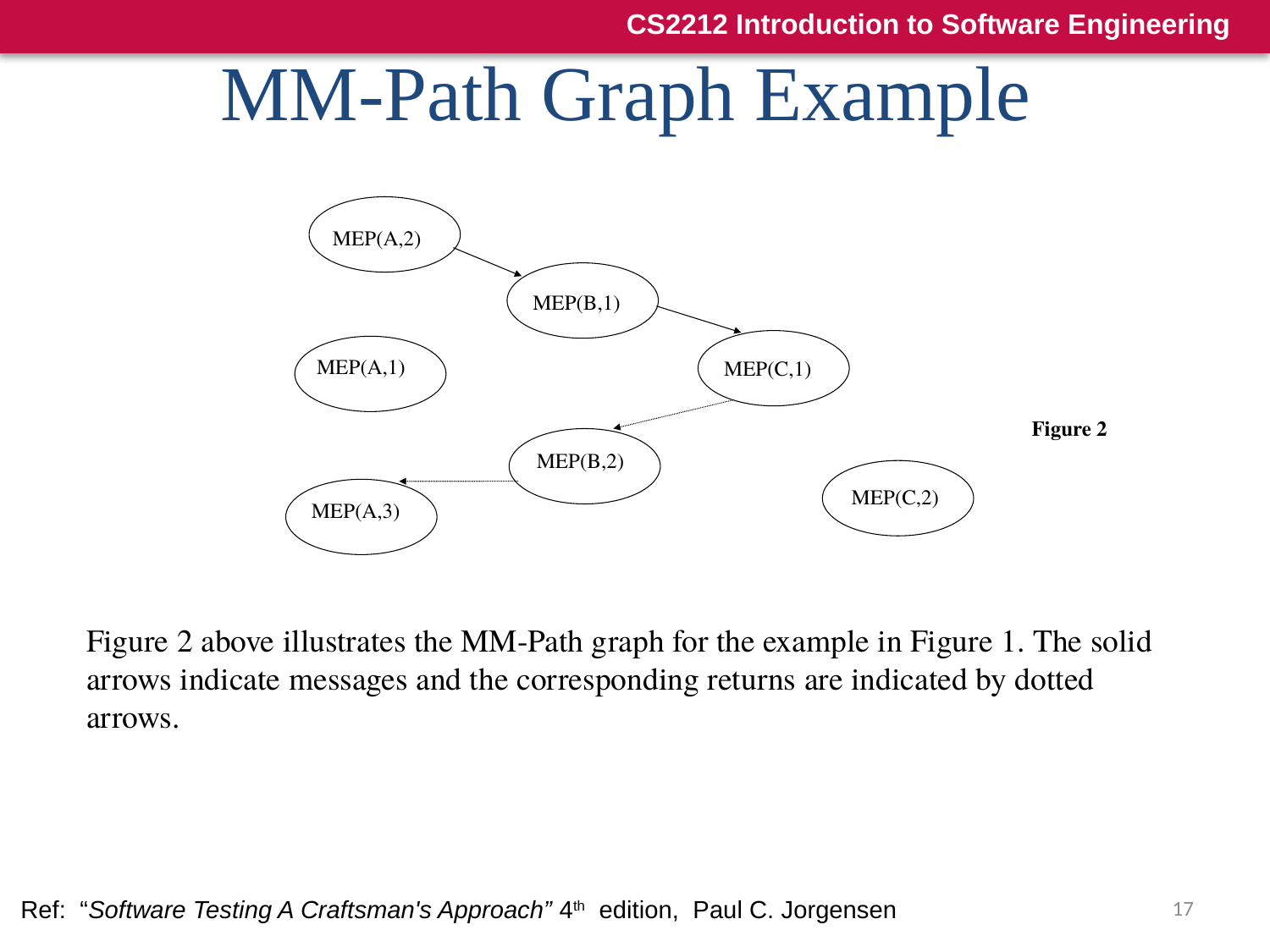

MM-Path Graph Example

MEP(A,2)

MEP(B,1)

MEP(A,1)

MEP(C,1)

Figure 2

MEP(B,2)

MEP(C,2)

MEP(A,3)

Figure 2 above illustrates the MM-Path graph for the example in Figure 1. The solid arrows indicate messages and the corresponding returns are indicated by dotted arrows.
17
Ref:  “Software Testing A Craftsman's Approach” 4th  edition,  Paul C. Jorgensen